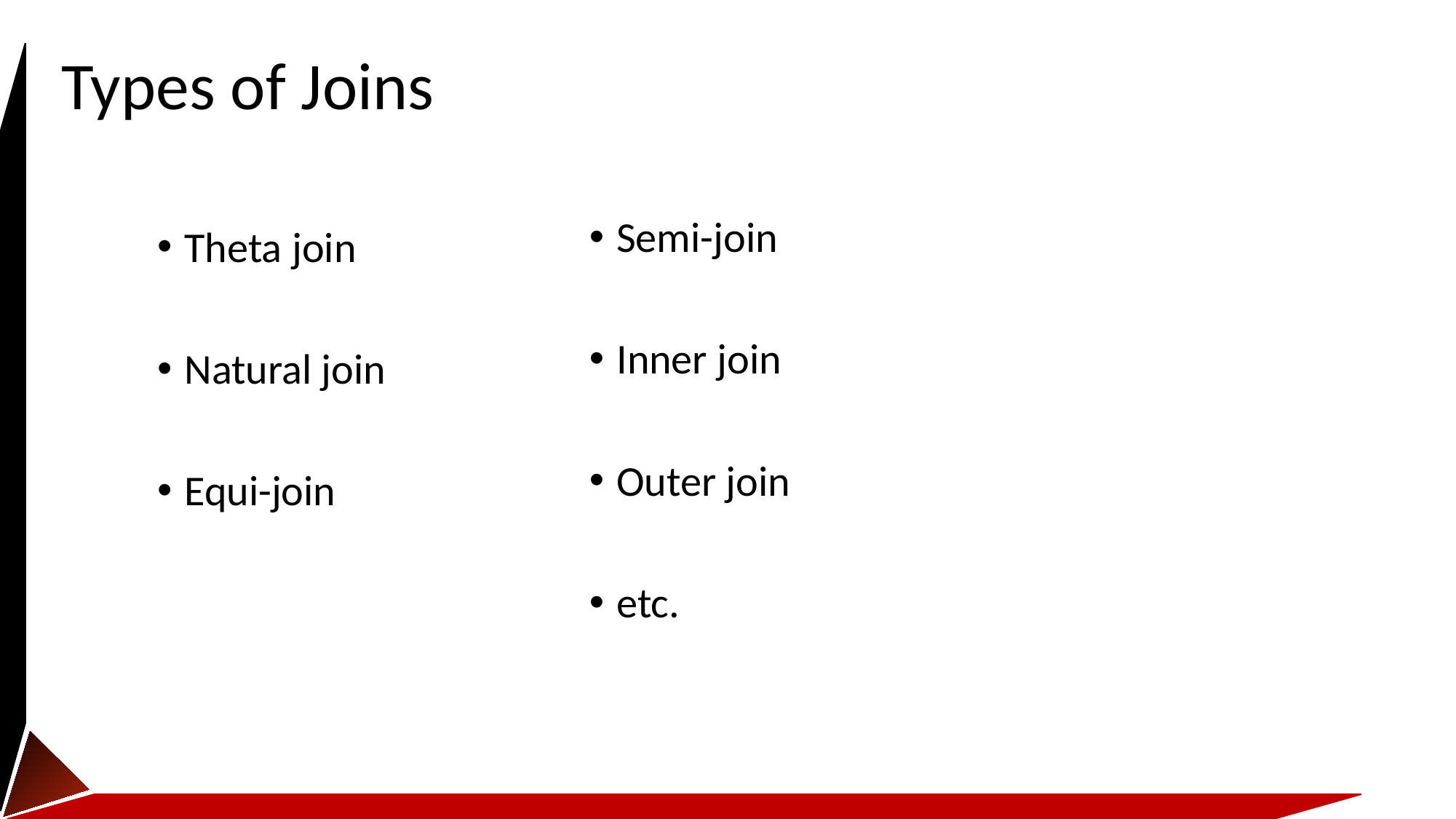

# Types of Joins
Semi-join

Inner join

Outer join

etc.
Theta join

Natural join

Equi-join